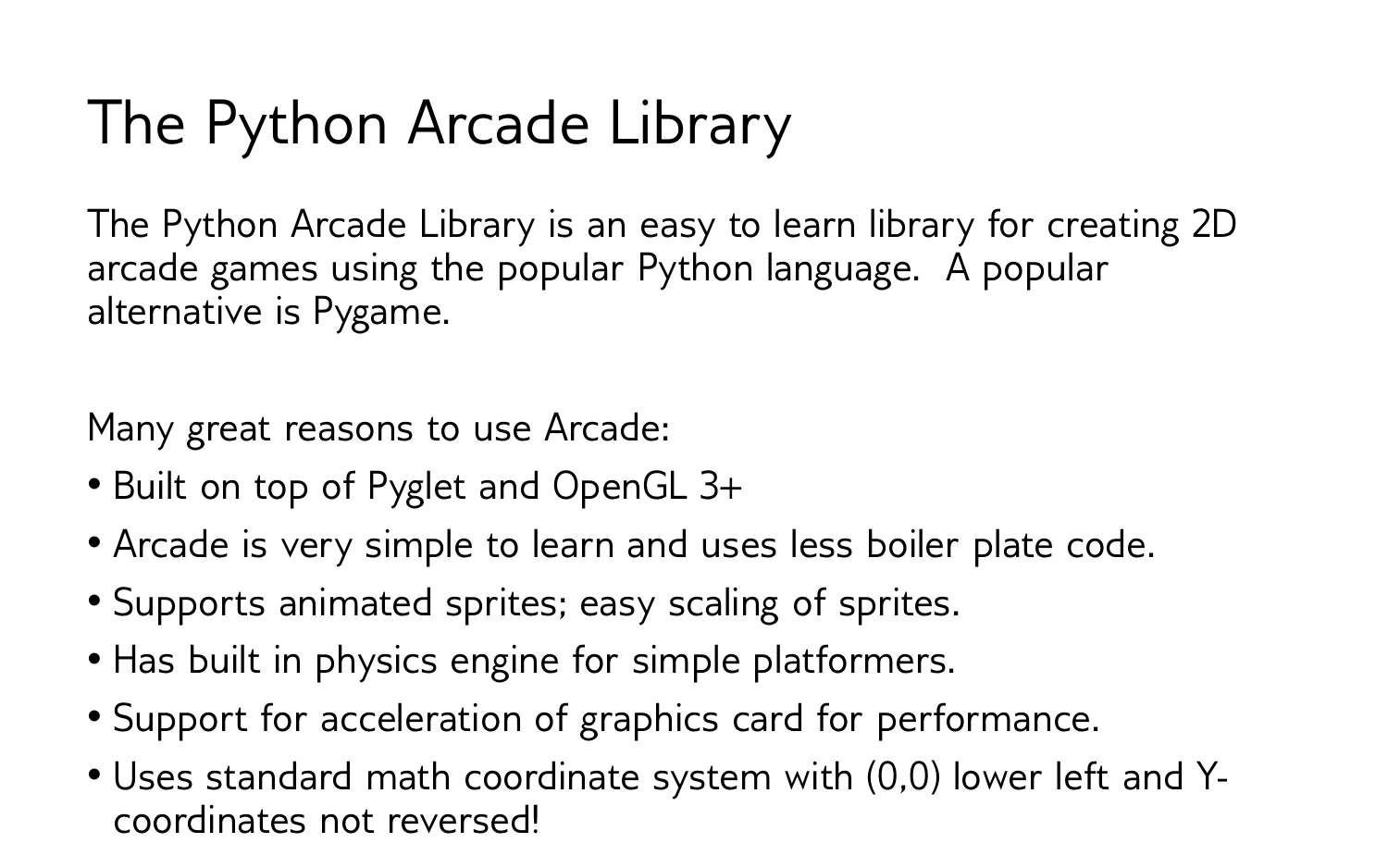

# The Python Arcade Library
The Python Arcade Library is an easy to learn library for creating 2D arcade games using the popular Python language.  A popular alternative is Pygame.

Many great reasons to use Arcade:
Built on top of Pyglet and OpenGL 3+
Arcade is very simple to learn and uses less boiler plate code.
Supports animated sprites; easy scaling of sprites.
Has built in physics engine for simple platformers.
Support for acceleration of graphics card for performance.
Uses standard math coordinate system with (0,0) lower left and Y-coordinates not reversed!